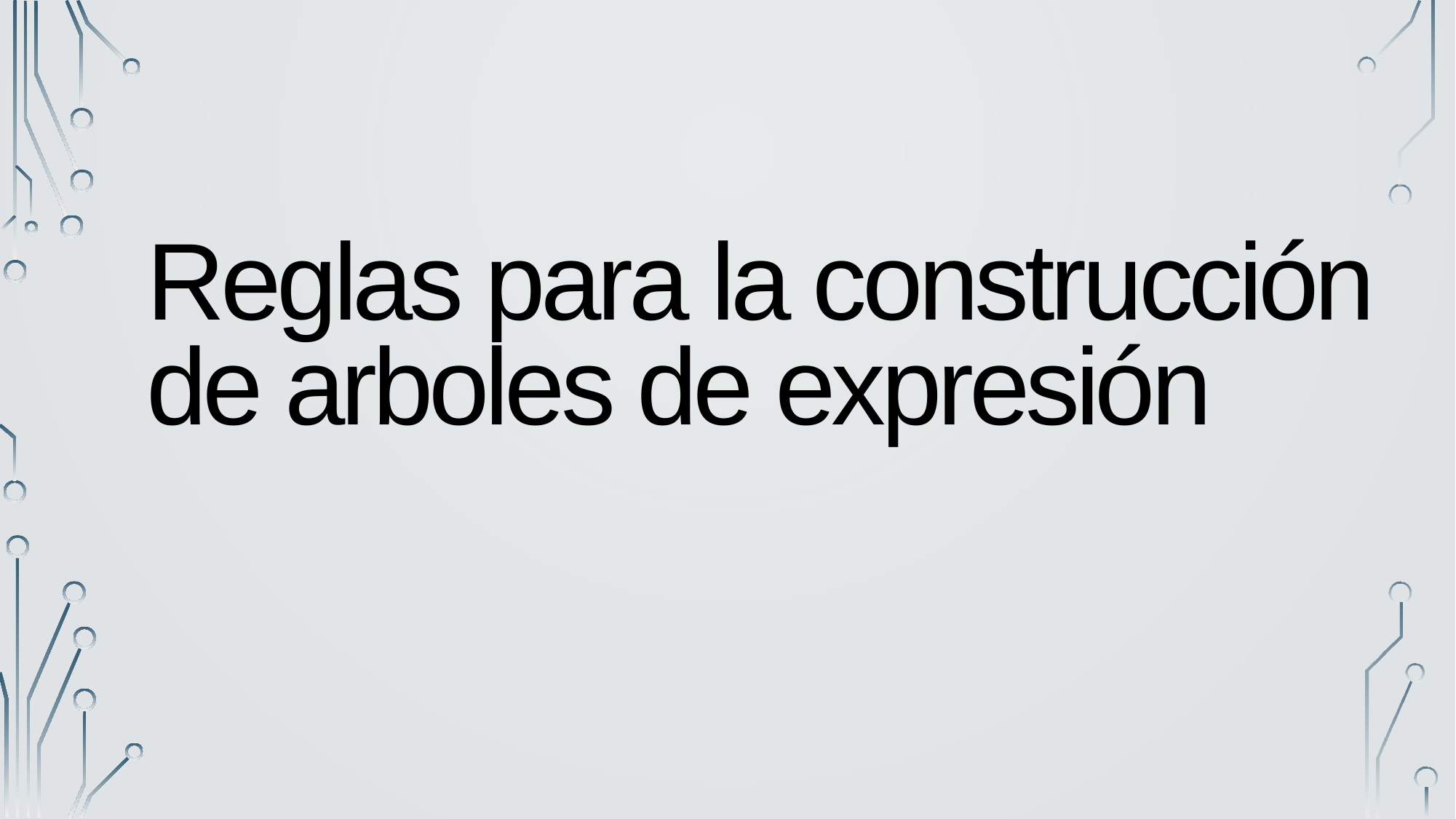

Reglas para la construcción de arboles de expresión